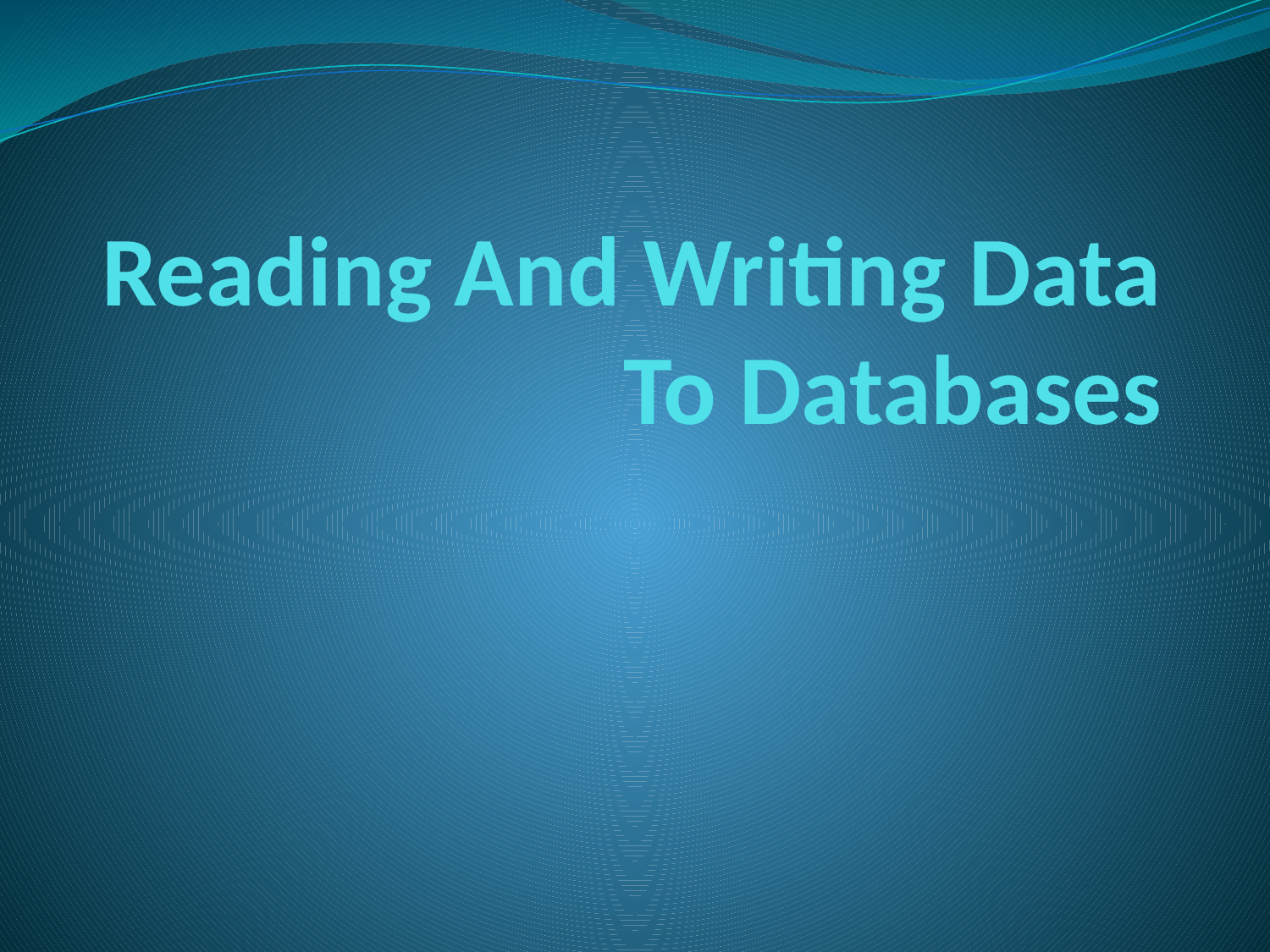

# Reading And Writing Data To Databases